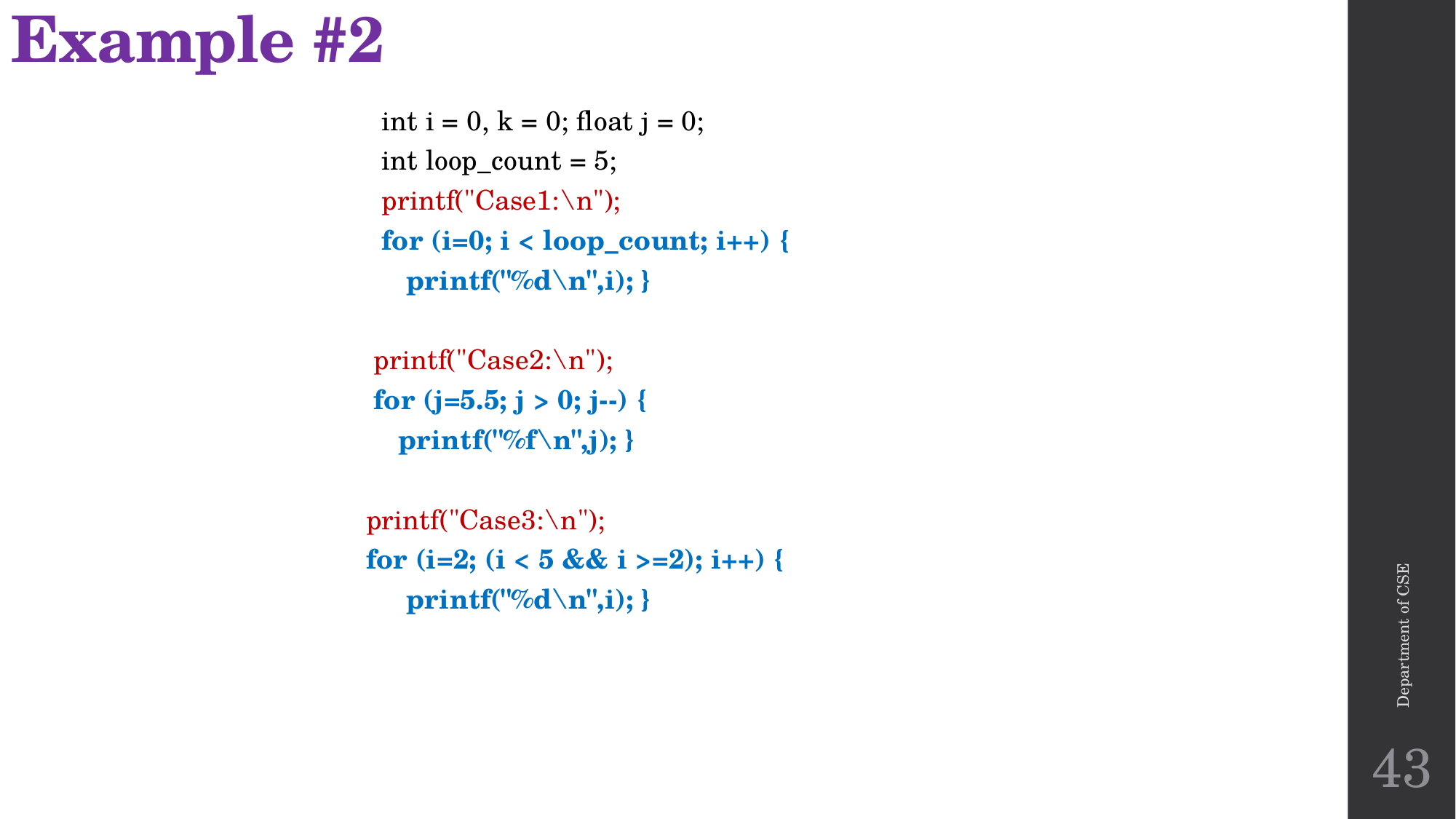

# Example #2
    int i = 0, k = 0; float j = 0;
    int loop_count = 5;
    printf("Case1:\n");
    for (i=0; i < loop_count; i++) {
       printf("%d\n",i); }

   printf("Case2:\n");
   for (j=5.5; j > 0; j--) {
      printf("%f\n",j); }

  printf("Case3:\n");
  for (i=2; (i < 5 && i >=2); i++) {
       printf("%d\n",i); }

Department of CSE
43